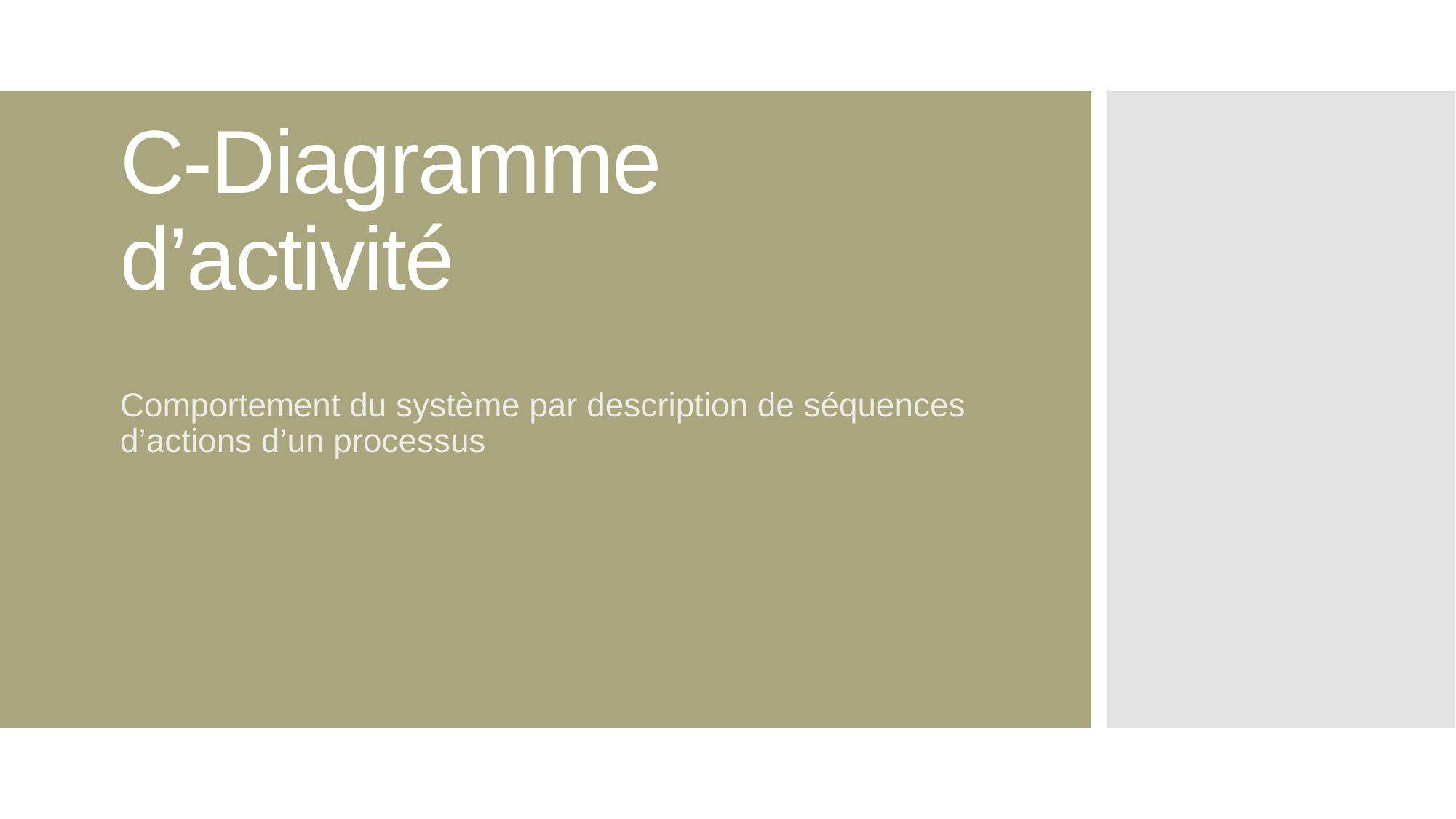

# C-Diagramme d’activité
Comportement du système par description de séquences d’actions d’un processus